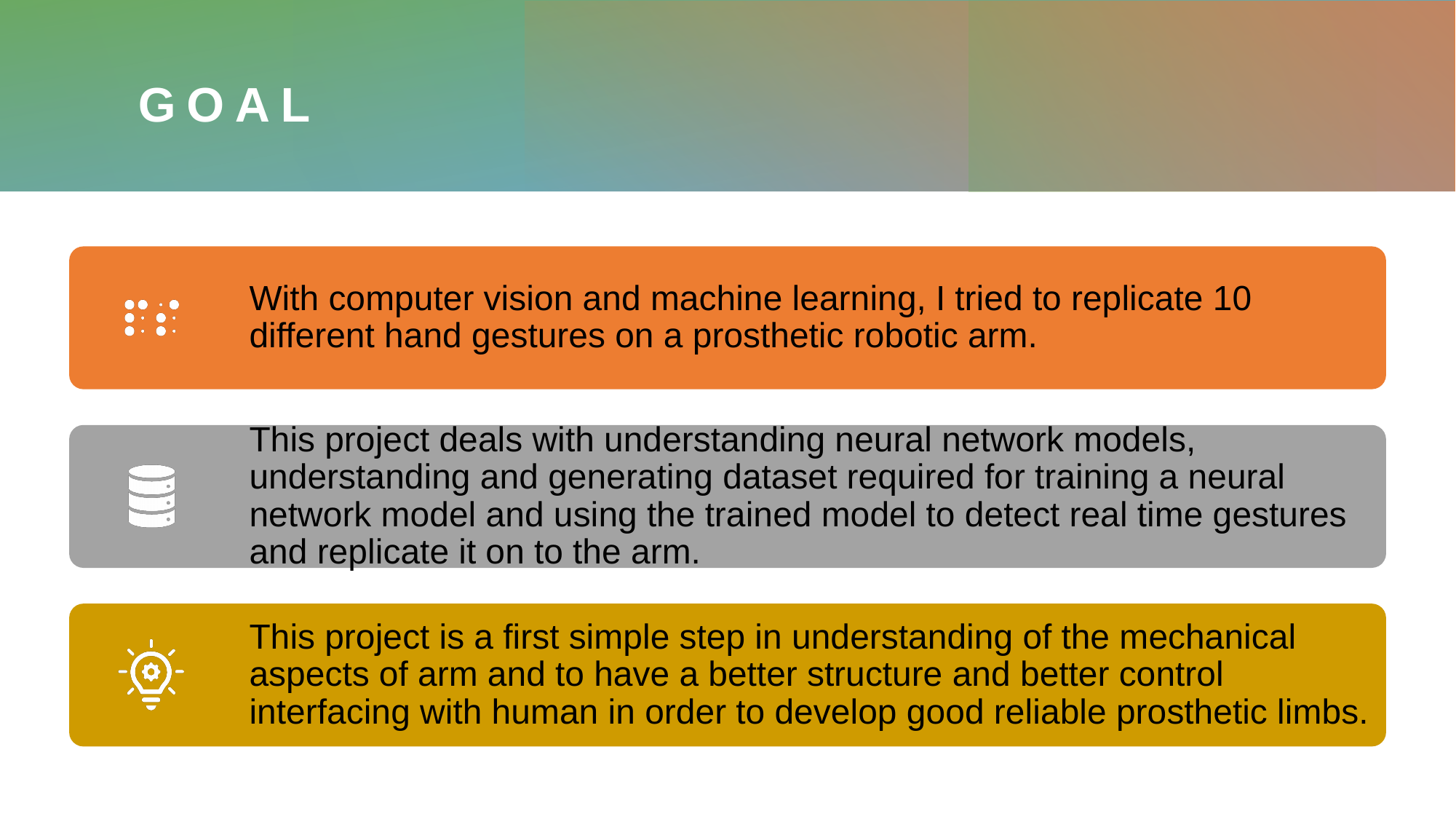

# Goal
With computer vision and machine learning, I tried to replicate 10 different hand gestures on a prosthetic robotic arm.
This project deals with understanding neural network models, understanding and generating dataset required for training a neural network model and using the trained model to detect real time gestures and replicate it on to the arm.
This project is a first simple step in understanding of the mechanical aspects of arm and to have a better structure and better control interfacing with human in order to develop good reliable prosthetic limbs.